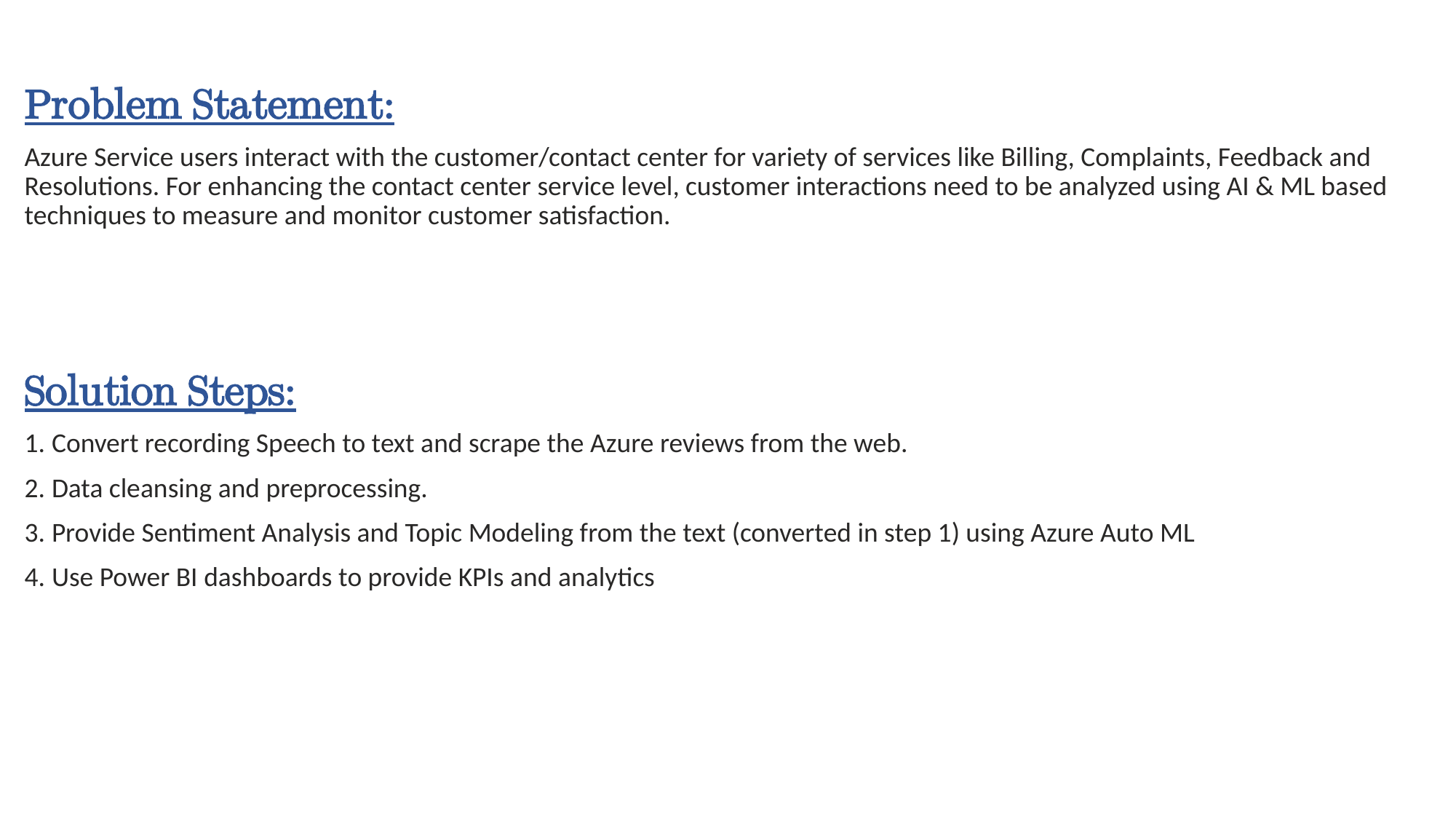

Problem Statement:
Azure Service users interact with the customer/contact center for variety of services like Billing, Complaints, Feedback and Resolutions. For enhancing the contact center service level, customer interactions need to be analyzed using AI & ML based techniques to measure and monitor customer satisfaction.

Solution Steps:
Convert recording Speech to text and scrape the Azure reviews from the web.
Data cleansing and preprocessing.
Provide Sentiment Analysis and Topic Modeling from the text (converted in step 1) using Azure Auto ML
Use Power BI dashboards to provide KPIs and analytics